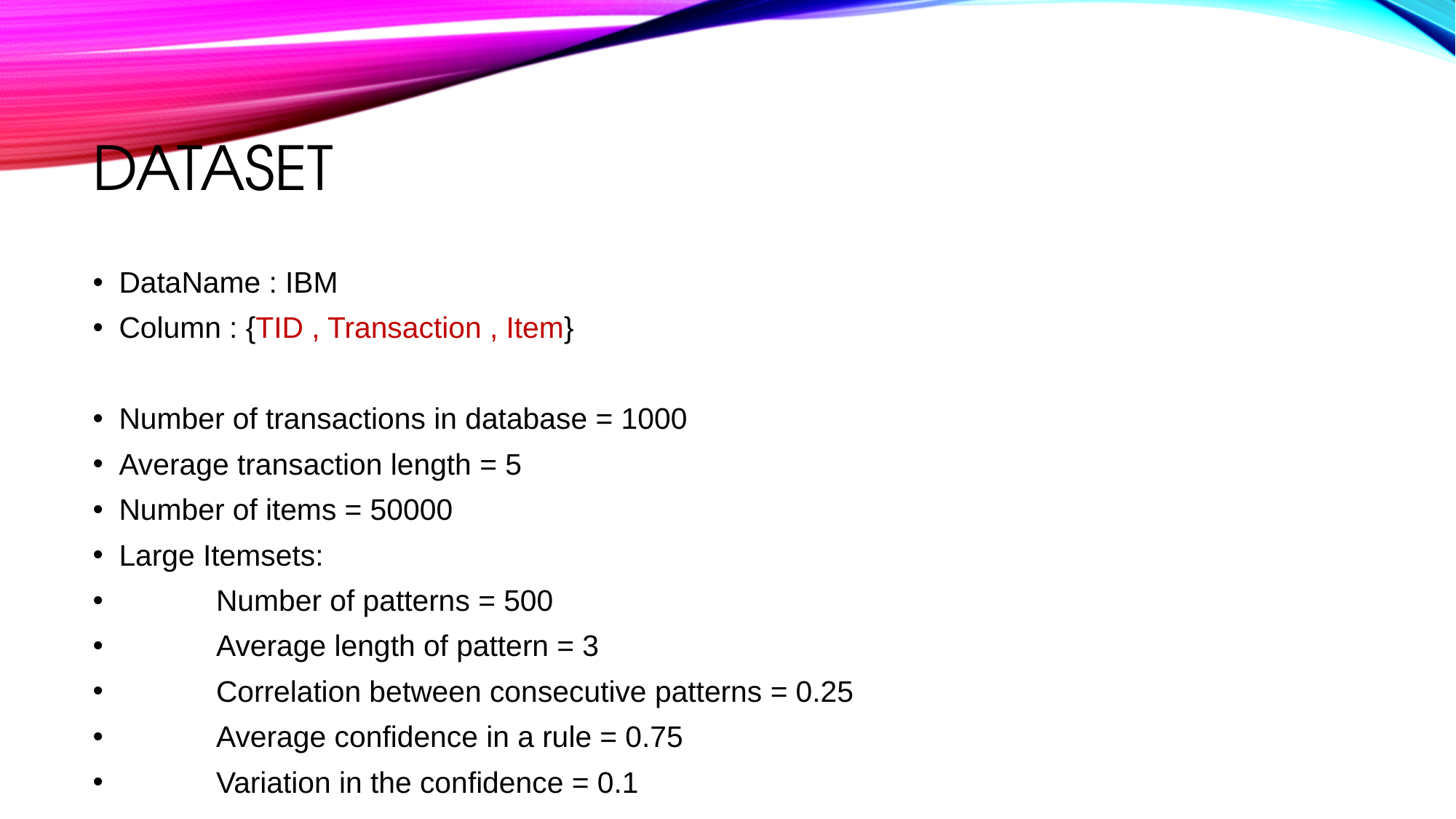

# DataSet
DataName : IBM
Column : {TID , Transaction , Item}

Number of transactions in database = 1000
Average transaction length = 5
Number of items = 50000
Large Itemsets:
	Number of patterns = 500
	Average length of pattern = 3
	Correlation between consecutive patterns = 0.25
	Average confidence in a rule = 0.75
	Variation in the confidence = 0.1